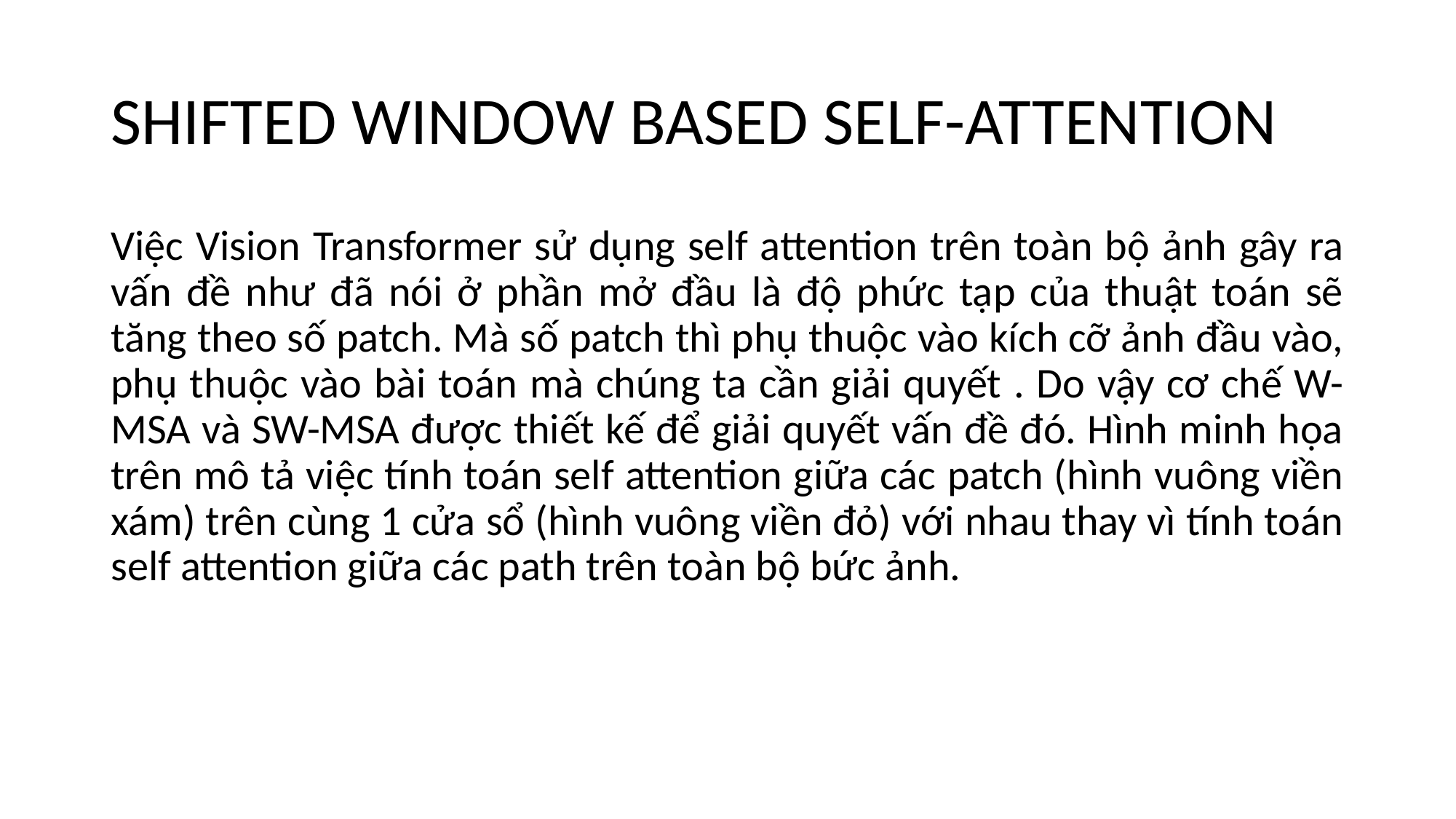

# SHIFTED WINDOW BASED SELF-ATTENTION
Việc Vision Transformer sử dụng self attention trên toàn bộ ảnh gây ra vấn đề như đã nói ở phần mở đầu là độ phức tạp của thuật toán sẽ tăng theo số patch. Mà số patch thì phụ thuộc vào kích cỡ ảnh đầu vào, phụ thuộc vào bài toán mà chúng ta cần giải quyết . Do vậy cơ chế W-MSA và SW-MSA được thiết kế để giải quyết vấn đề đó. Hình minh họa trên mô tả việc tính toán self attention giữa các patch (hình vuông viền xám) trên cùng 1 cửa sổ (hình vuông viền đỏ) với nhau thay vì tính toán self attention giữa các path trên toàn bộ bức ảnh.